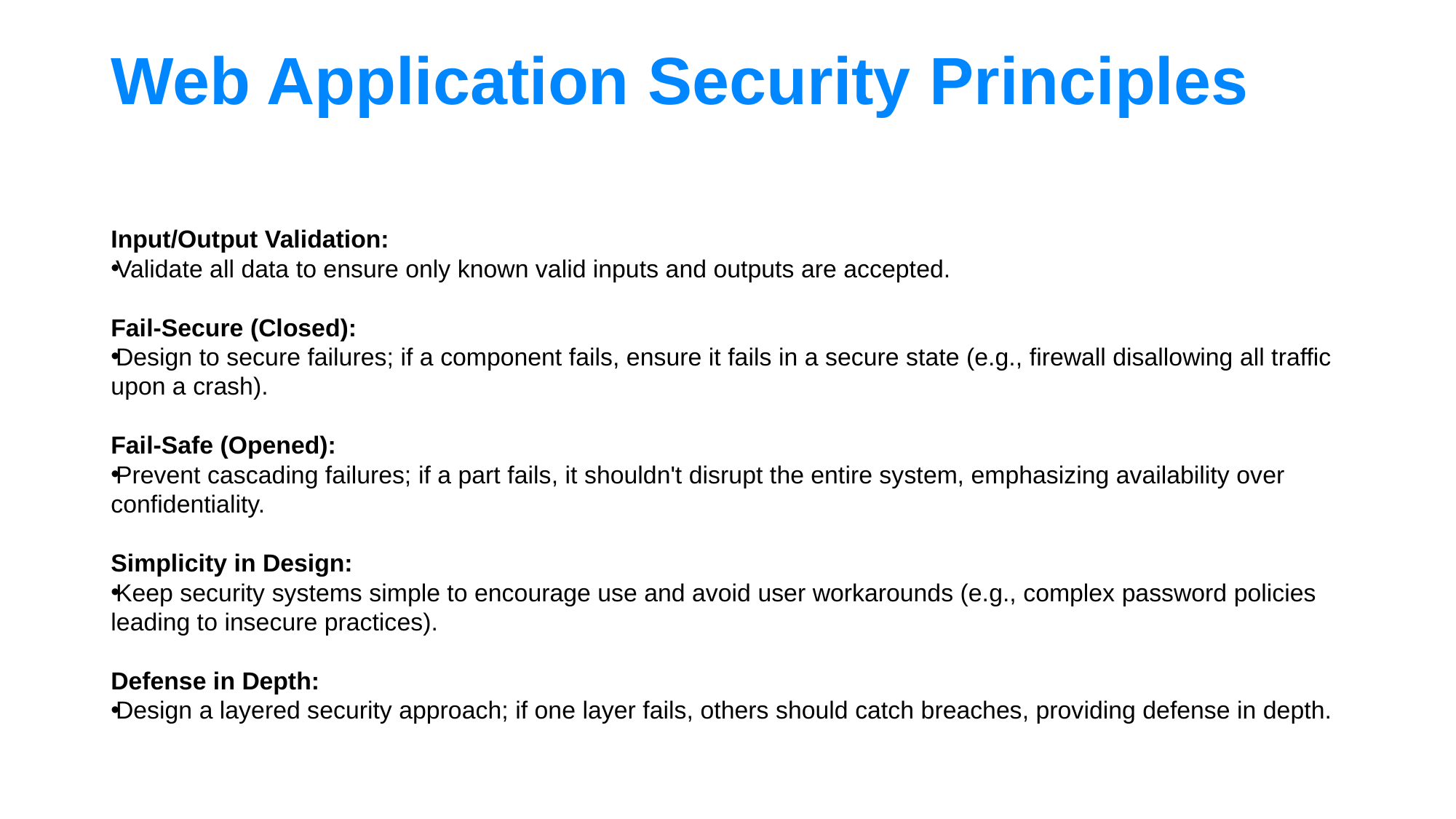

# Web Application Security Principles
Input/Output Validation:
Validate all data to ensure only known valid inputs and outputs are accepted.

Fail-Secure (Closed):
Design to secure failures; if a component fails, ensure it fails in a secure state (e.g., firewall disallowing all traffic upon a crash).

Fail-Safe (Opened):
Prevent cascading failures; if a part fails, it shouldn't disrupt the entire system, emphasizing availability over confidentiality.

Simplicity in Design:
Keep security systems simple to encourage use and avoid user workarounds (e.g., complex password policies leading to insecure practices).

Defense in Depth:
Design a layered security approach; if one layer fails, others should catch breaches, providing defense in depth.